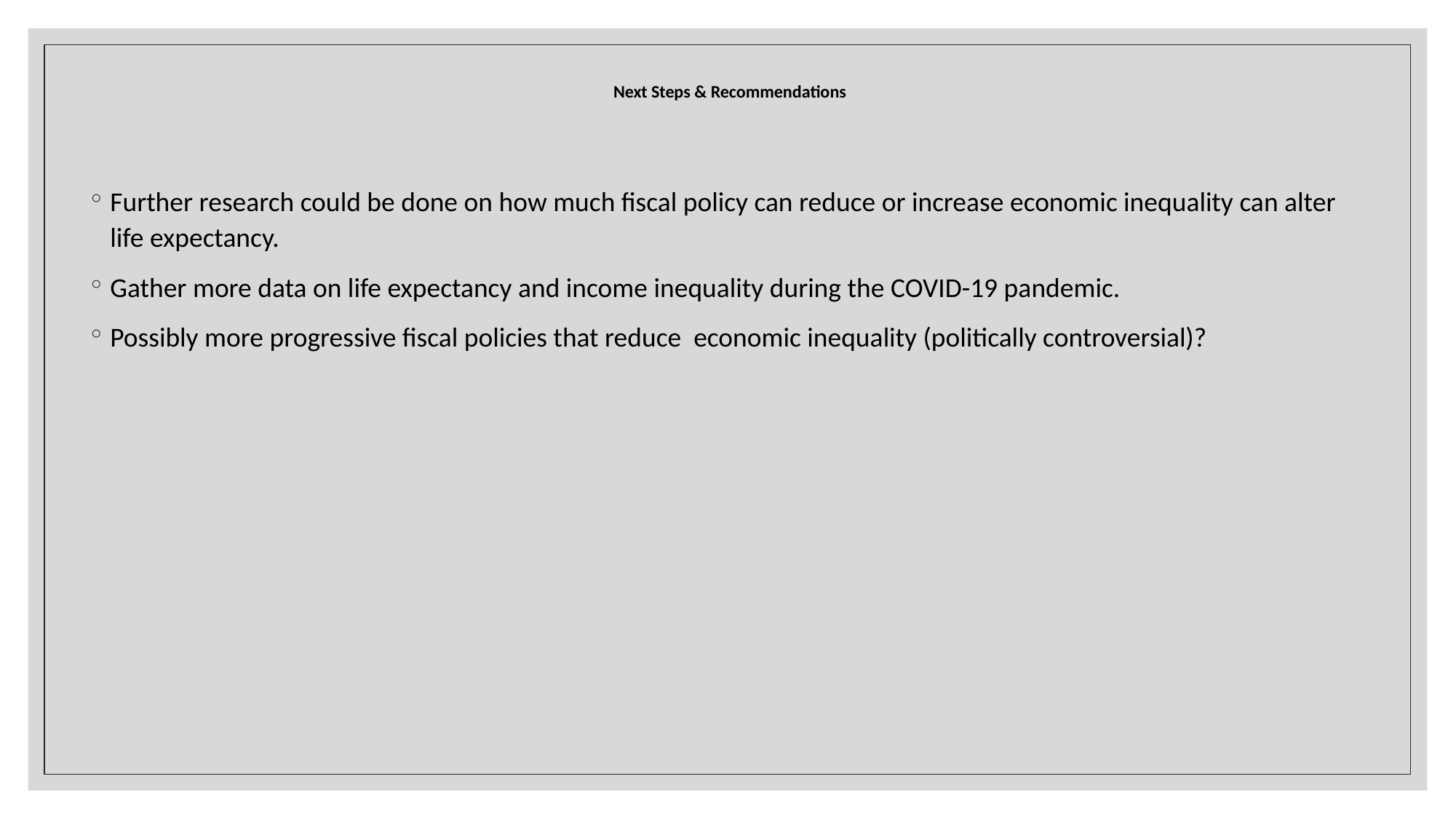

# Next Steps & Recommendations
Further research could be done on how much fiscal policy can reduce or increase economic inequality can alter life expectancy.
Gather more data on life expectancy and income inequality during the COVID-19 pandemic.
Possibly more progressive fiscal policies that reduce  economic inequality (politically controversial)?